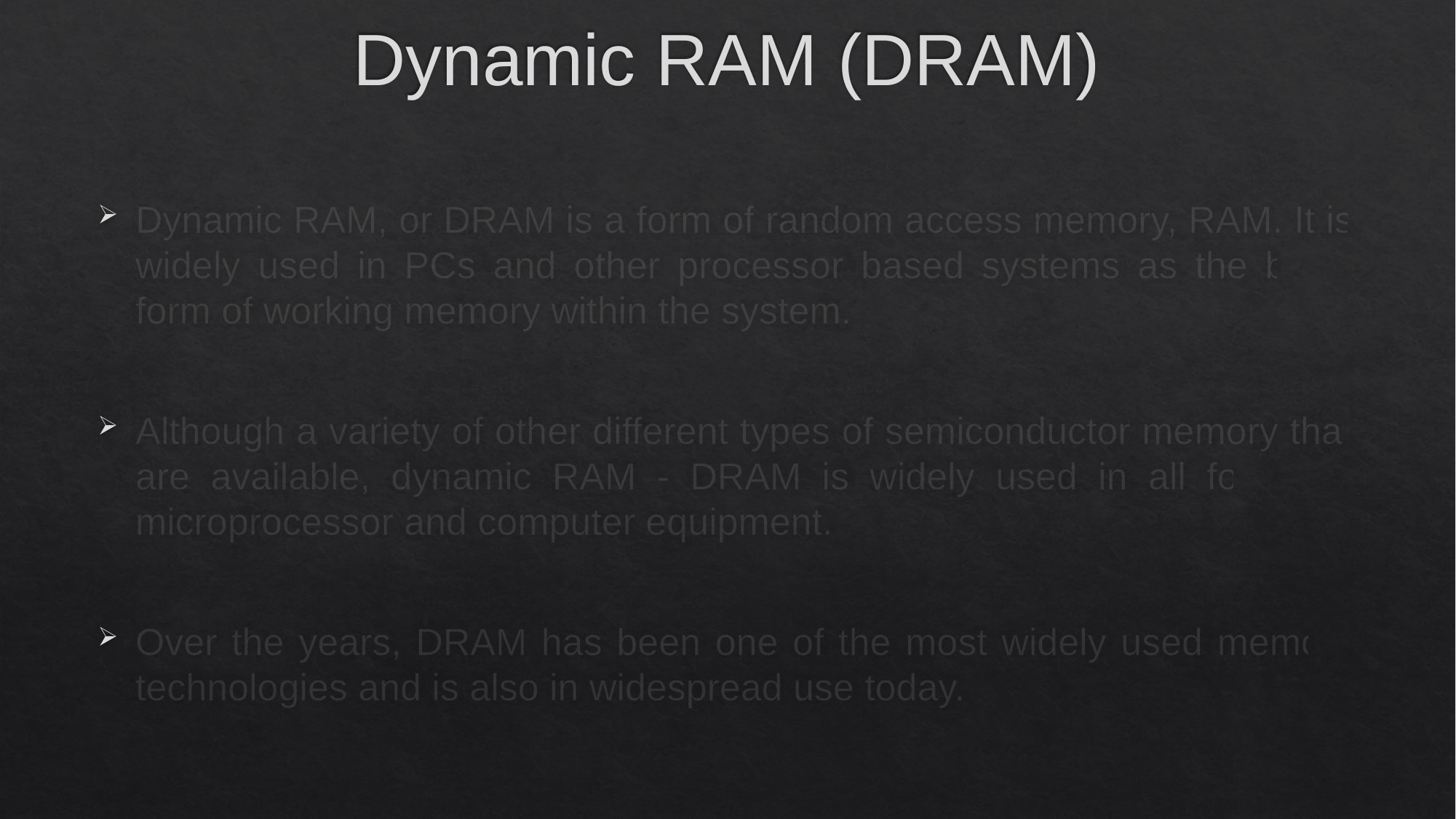

# Dynamic RAM (DRAM)
Dynamic RAM, or DRAM is a form of random access memory, RAM. It is widely used in PCs and other processor based systems as the basic form of working memory within the system.

Although a variety of other different types of semiconductor memory that are available, dynamic RAM - DRAM is widely used in all forms of microprocessor and computer equipment.

Over the years, DRAM has been one of the most widely used memory technologies and is also in widespread use today.